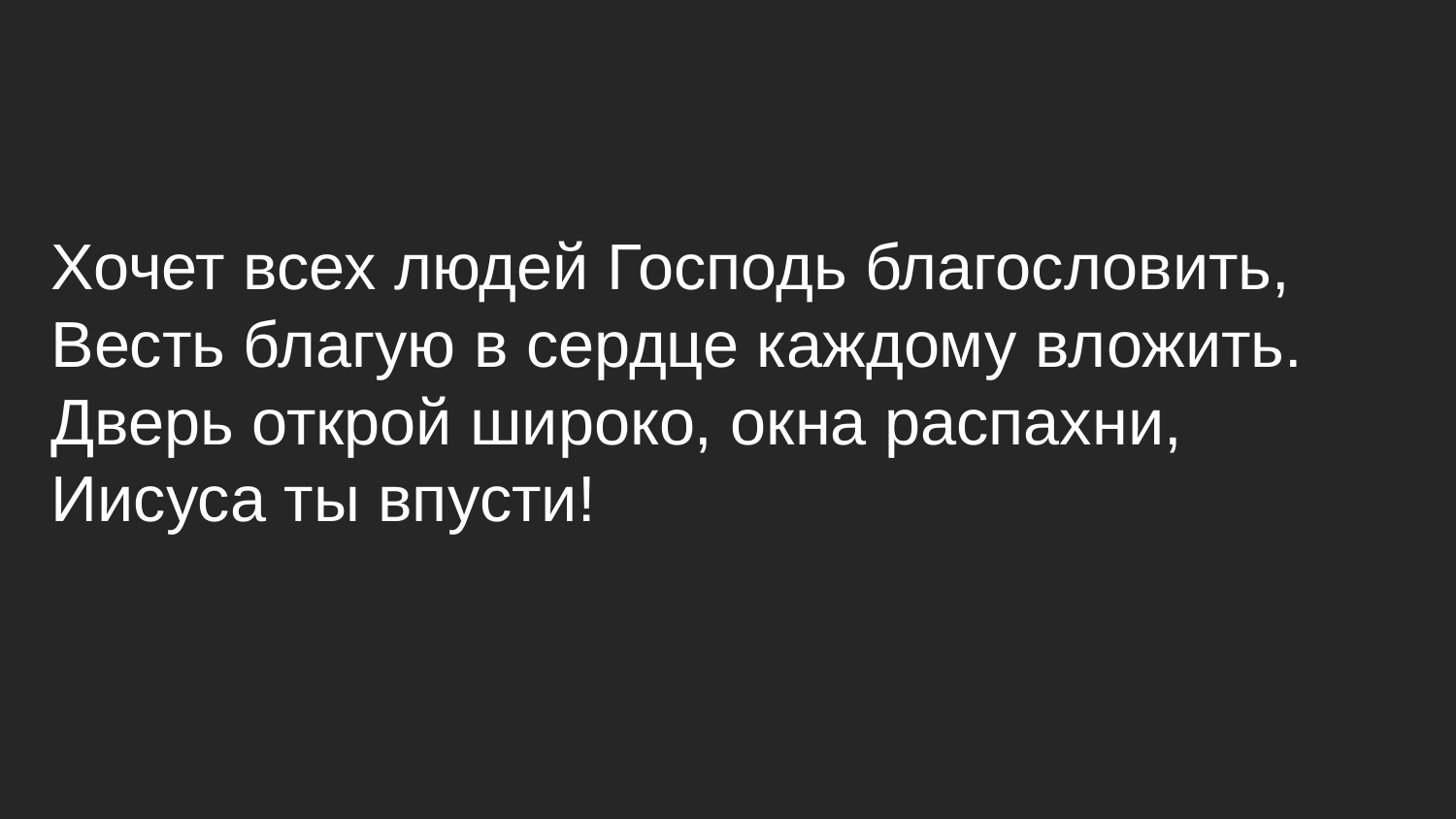

Хочет всех людей Господь благословить,
Весть благую в сердце каждому вложить.
Дверь открой широко, окна распахни,
Иисуса ты впусти!